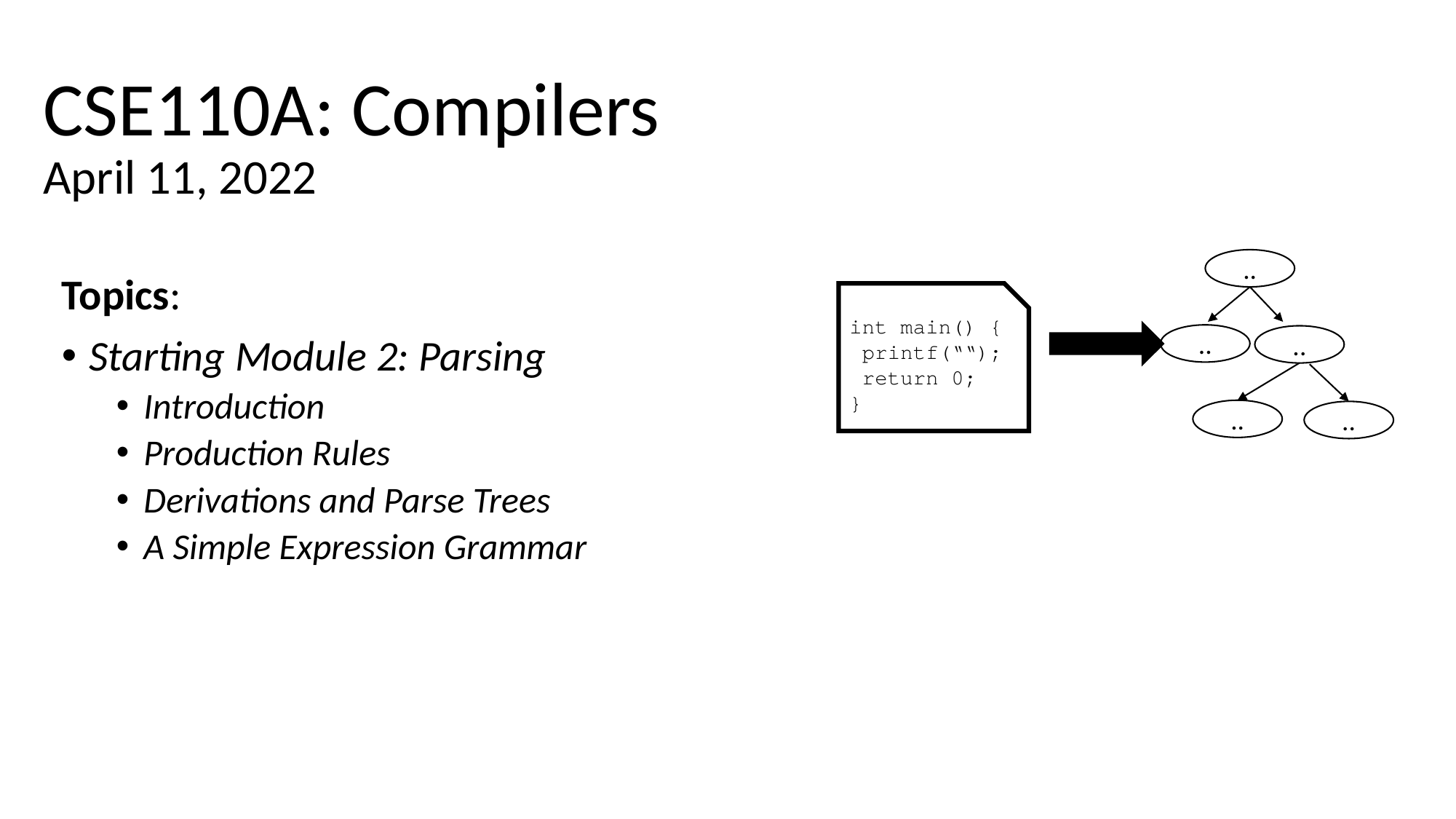

# CSE110A: Compilers April 11, 2022
..
Topics:
Starting Module 2: Parsing
Introduction
Production Rules
Derivations and Parse Trees
A Simple Expression Grammar

int main() {
 printf(““);
 return 0;
}

..
..
..
..